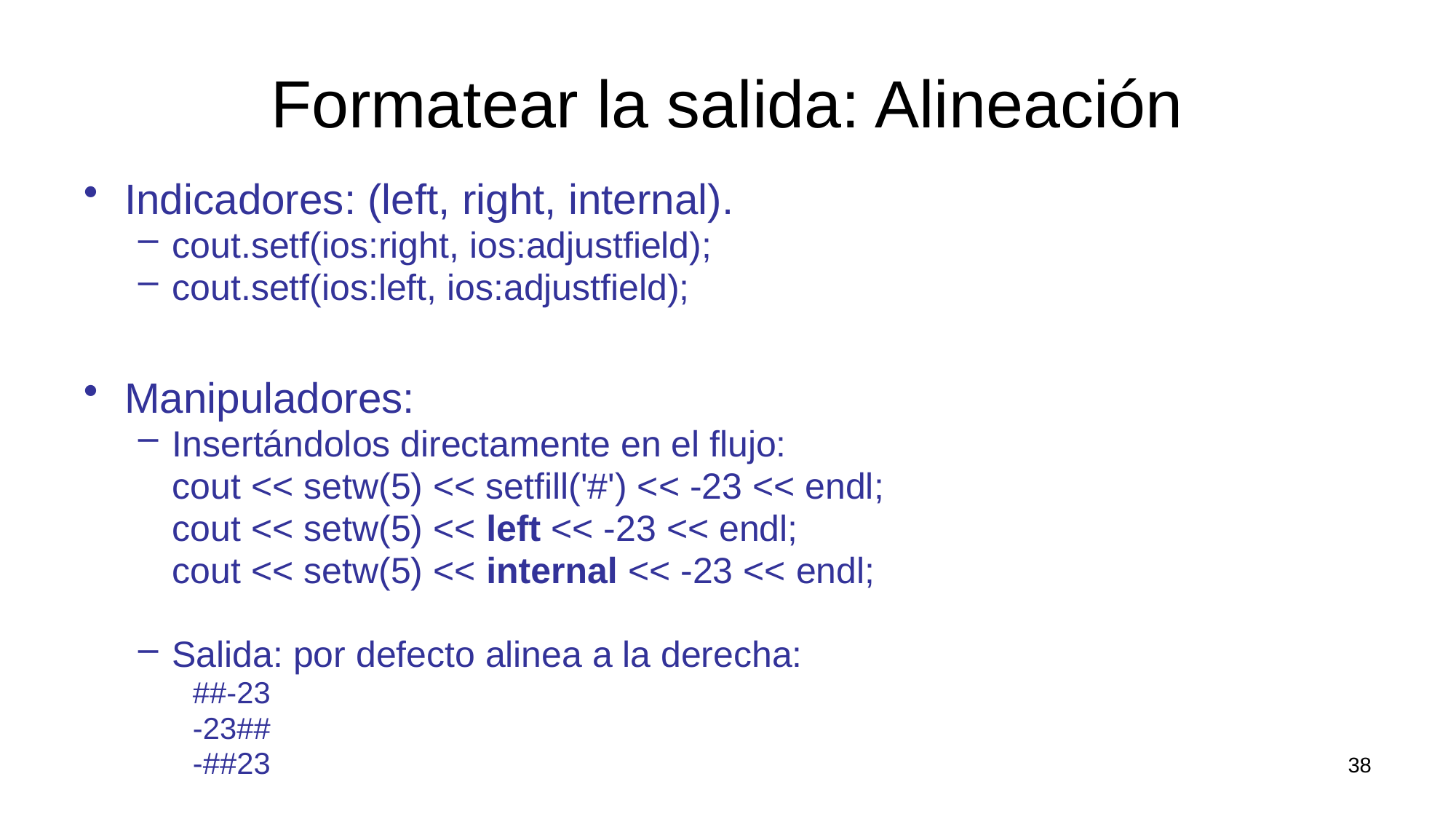

# Formatear la salida: Alineación
Indicadores: (left, right, internal).
cout.setf(ios:right, ios:adjustfield);
cout.setf(ios:left, ios:adjustfield);

Manipuladores:
Insertándolos directamente en el flujo:
	cout << setw(5) << setfill('#') << -23 << endl;
	cout << setw(5) << left << -23 << endl;
	cout << setw(5) << internal << -23 << endl;

Salida: por defecto alinea a la derecha:
##-23
-23##
-##23
38